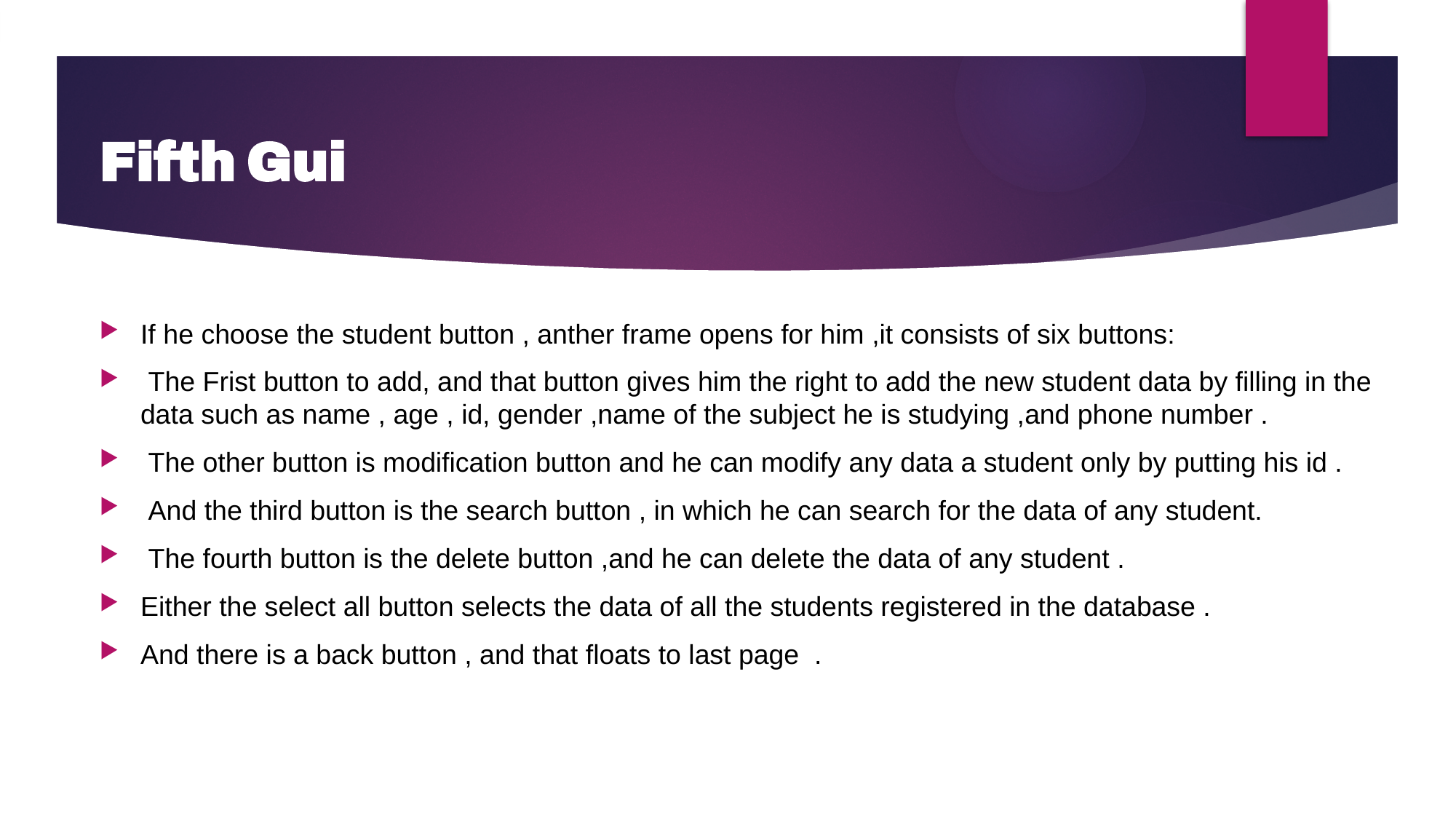

# Fifth  Gui
If he choose the student button , anther frame opens for him ,it consists of six buttons:
 The Frist button to add, and that button gives him the right to add the new student data by filling in the data such as name , age , id, gender ,name of the subject he is studying ,and phone number .
 The other button is modification button and he can modify any data a student only by putting his id .
 And the third button is the search button , in which he can search for the data of any student.
 The fourth button is the delete button ,and he can delete the data of any student .
Either the select all button selects the data of all the students registered in the database .
And there is a back button , and that floats to last page  .